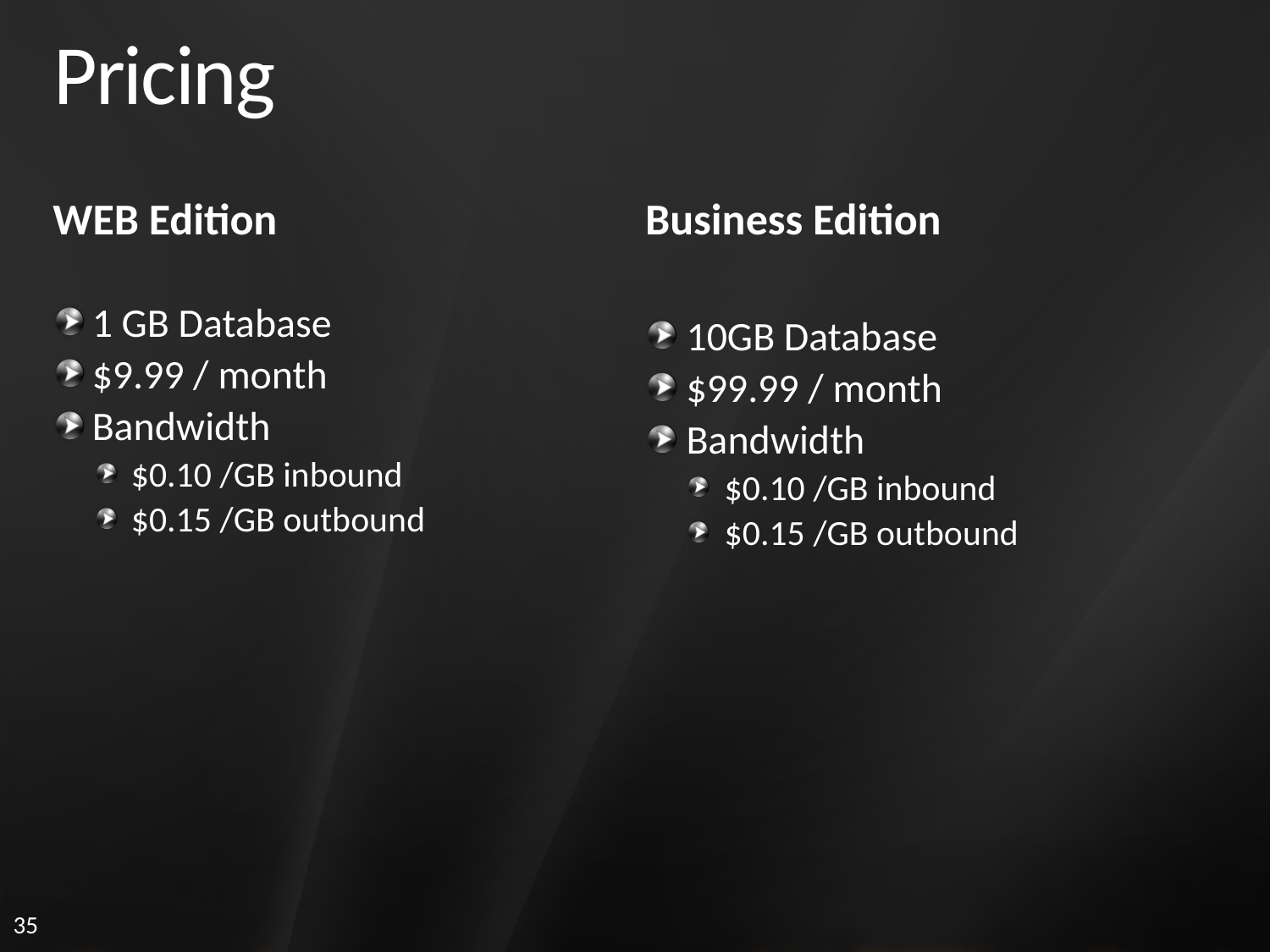

# Pricing
WEB Edition
Business Edition
1 GB Database
$9.99 / month
Bandwidth
$0.10 /GB inbound
$0.15 /GB outbound
10GB Database
$99.99 / month
Bandwidth
$0.10 /GB inbound
$0.15 /GB outbound